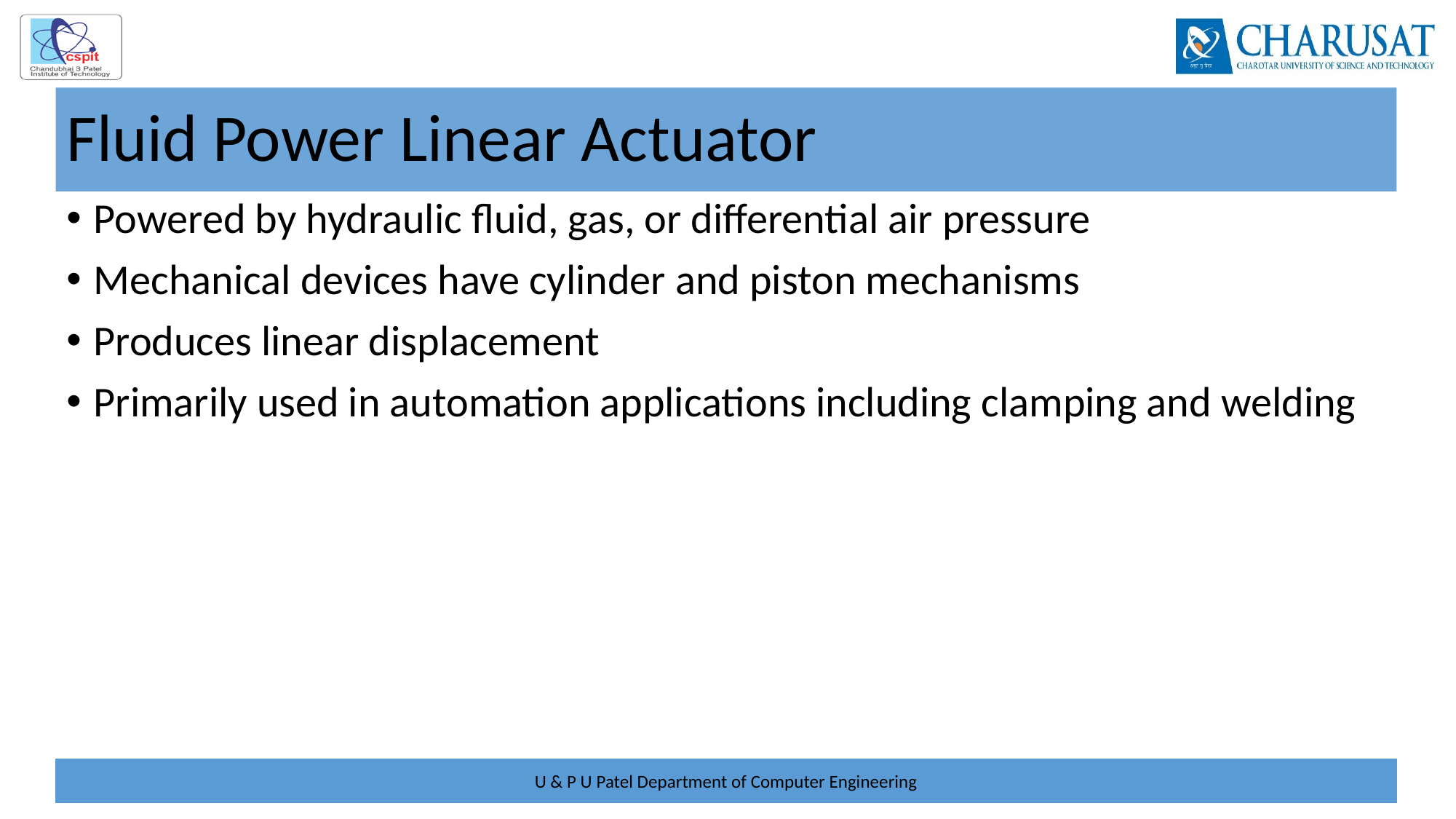

# Fluid Power Linear Actuator
Powered by hydraulic fluid, gas, or differential air pressure
Mechanical devices have cylinder and piston mechanisms
Produces linear displacement
Primarily used in automation applications including clamping and welding